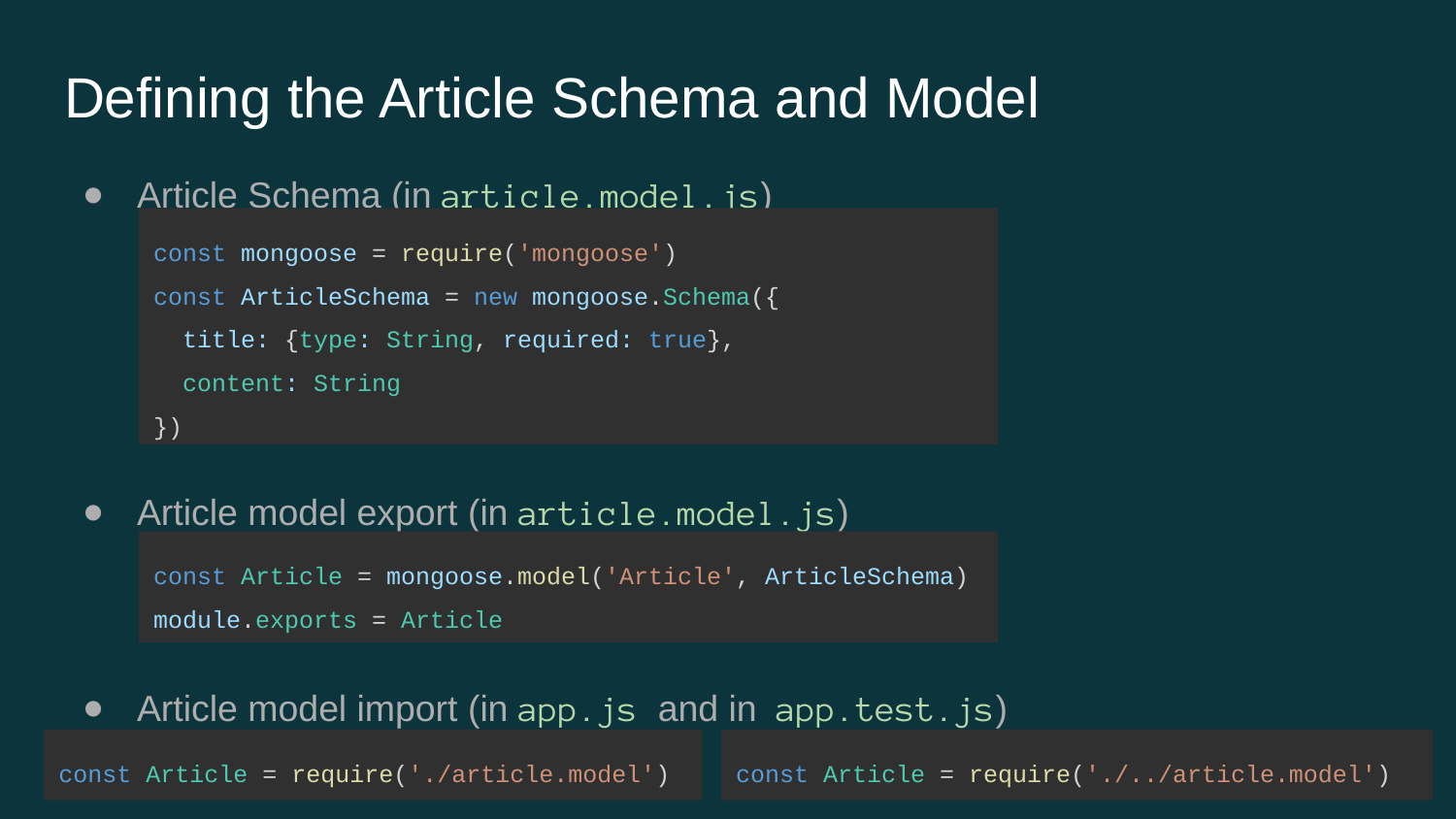

# Defining the Article Schema and Model
Article Schema (in article.model.js)

Article model export (in article.model.js)

Article model import (in app.js and in app.test.js)

const mongoose = require('mongoose')
const ArticleSchema = new mongoose.Schema({
  title: {type: String, required: true},
  content: String
})
const Article = mongoose.model('Article', ArticleSchema)
module.exports = Article
const Article = require('./article.model')
const Article = require('./../article.model')